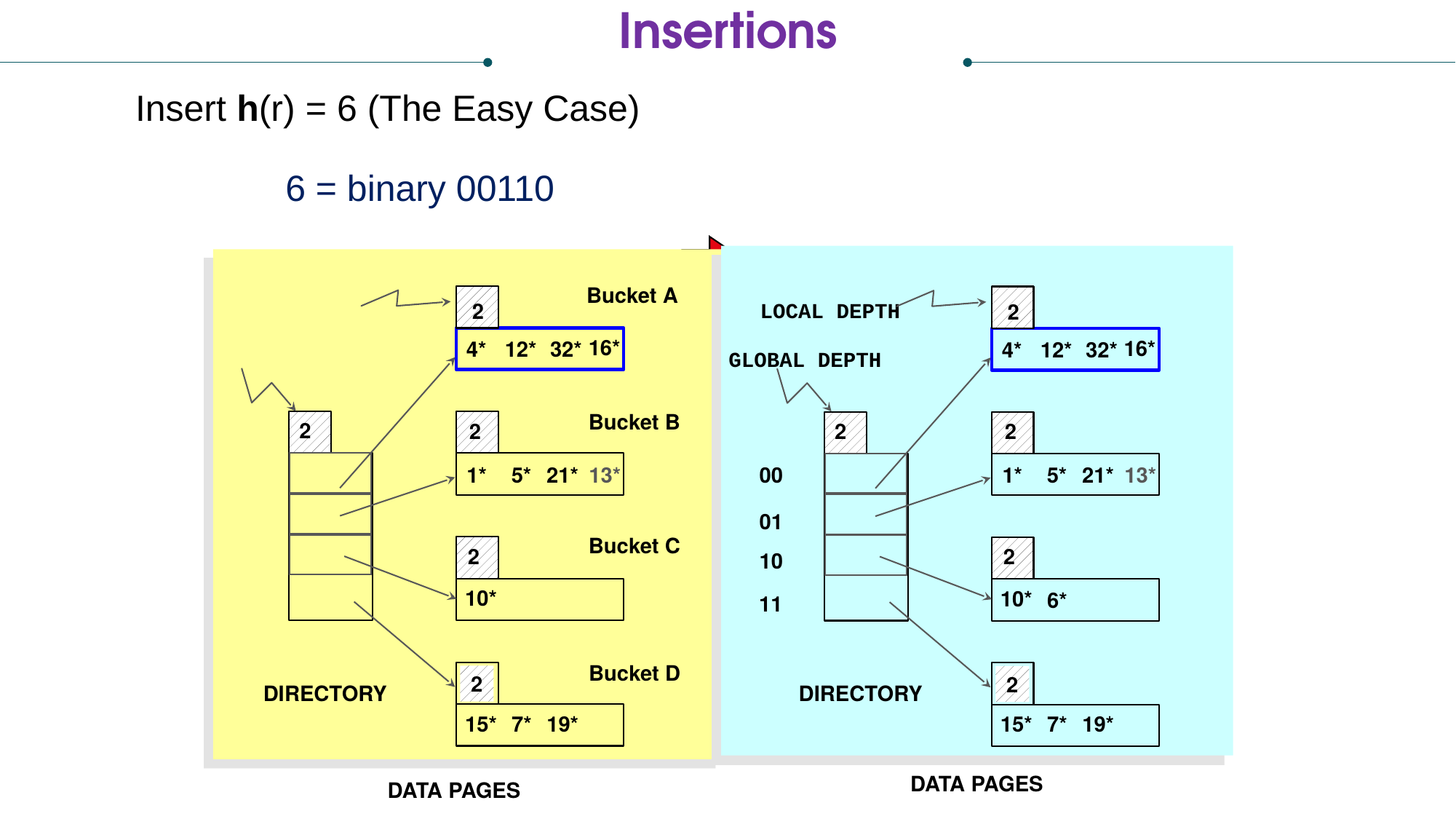

# Insertions
Insert h(r) = 6 (The Easy Case)
6 = binary 00110

Bucket A

LOCAL DEPTH
2
2

16*
16*
4*
12*
32*
4*
12*
32*
GLOBAL DEPTH

Bucket B

2
2
2
2

5*
00
1*
21*
13*
5*
1*
21*
13*

01
Bucket C

2
2
10

10*
10*
6*
11

Bucket D

2
2
DIRECTORY
DIRECTORY

15*
7*
19*
15*
7*
19*
DATA PAGES
DATA PAGES